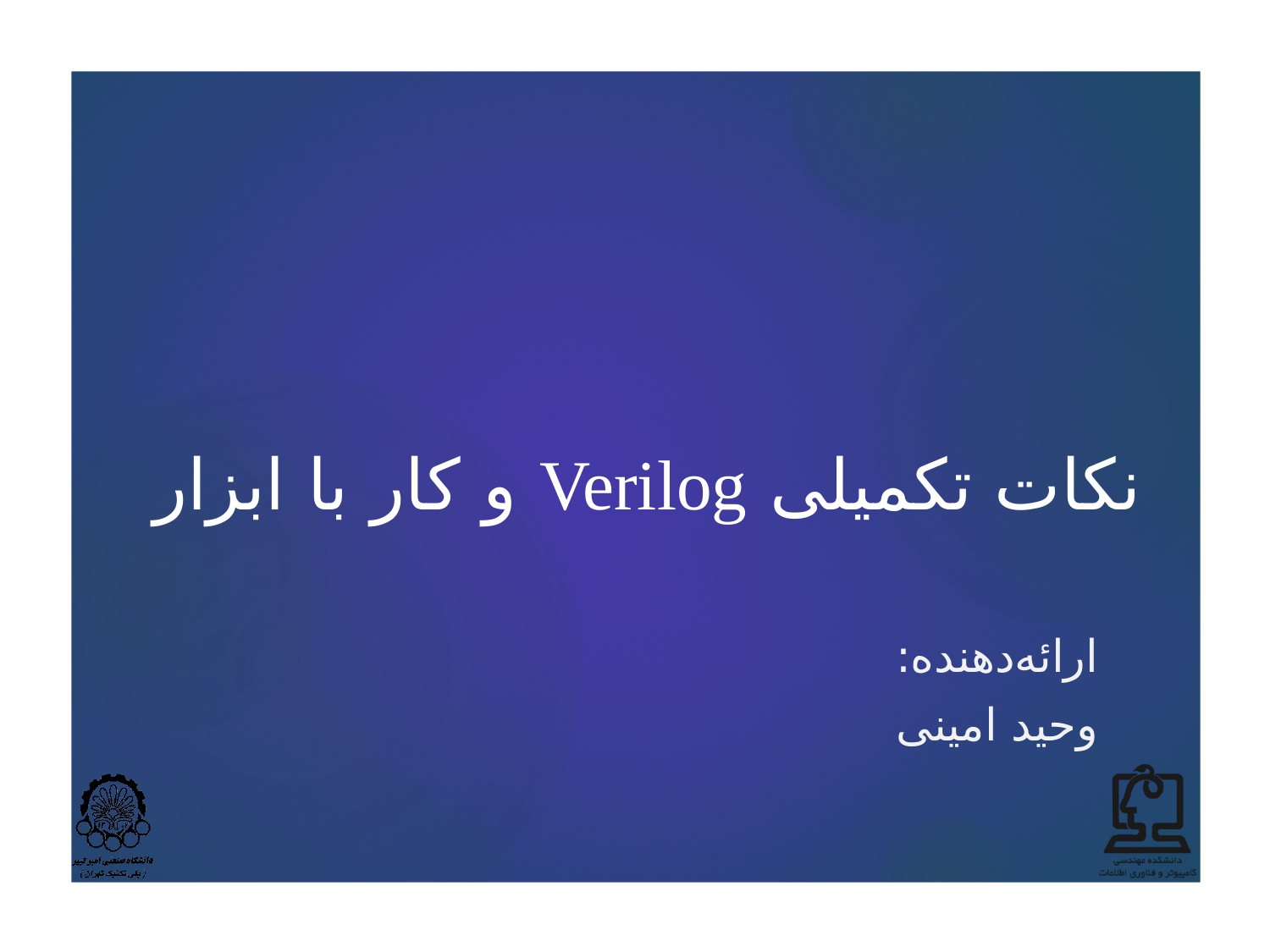

# نکات تکمیلی Verilog و کار با ابزار

ارائه‌دهنده:
وحید امینی